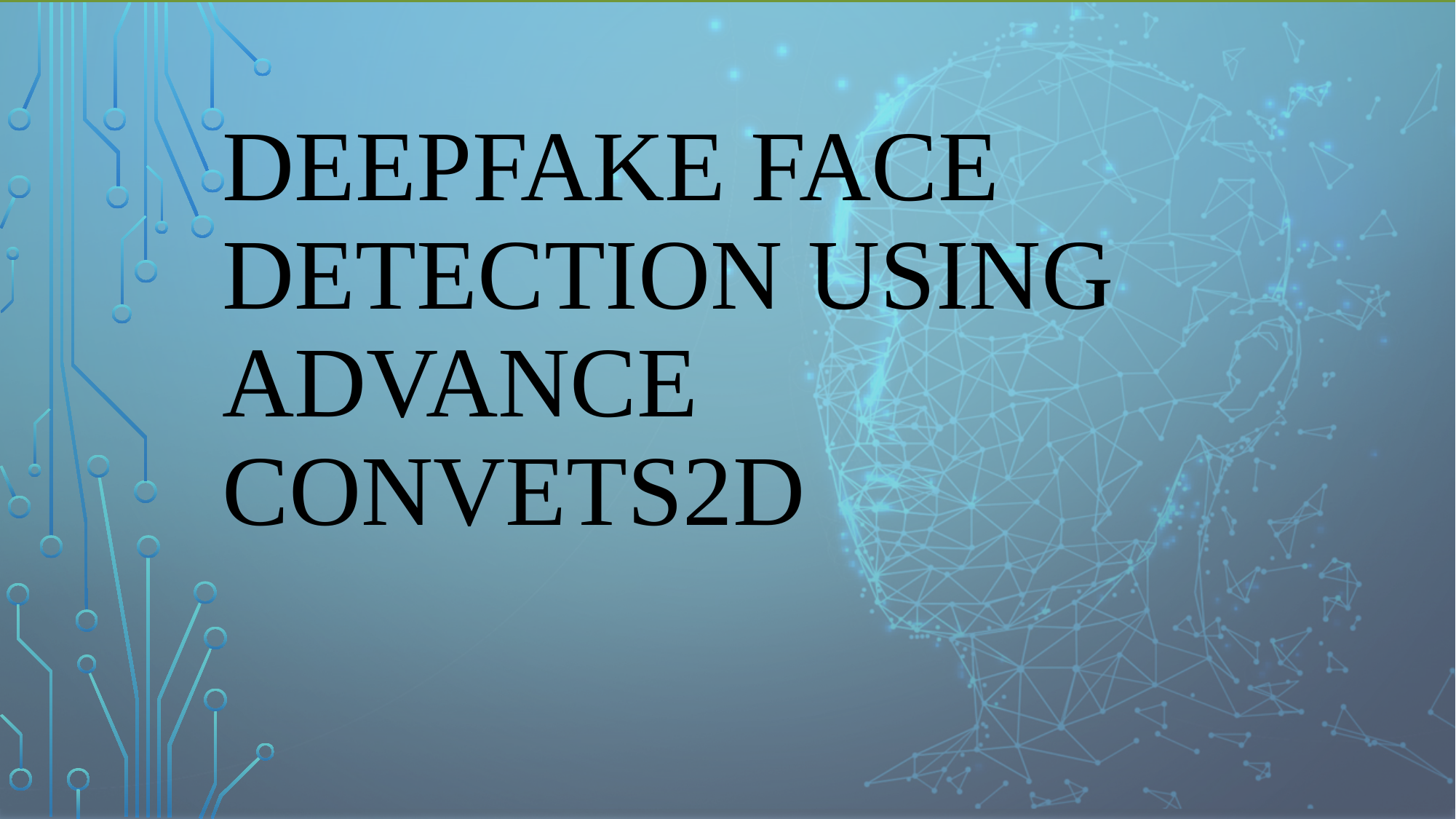

# DeepFake Face Detection Using Advance Convets2d